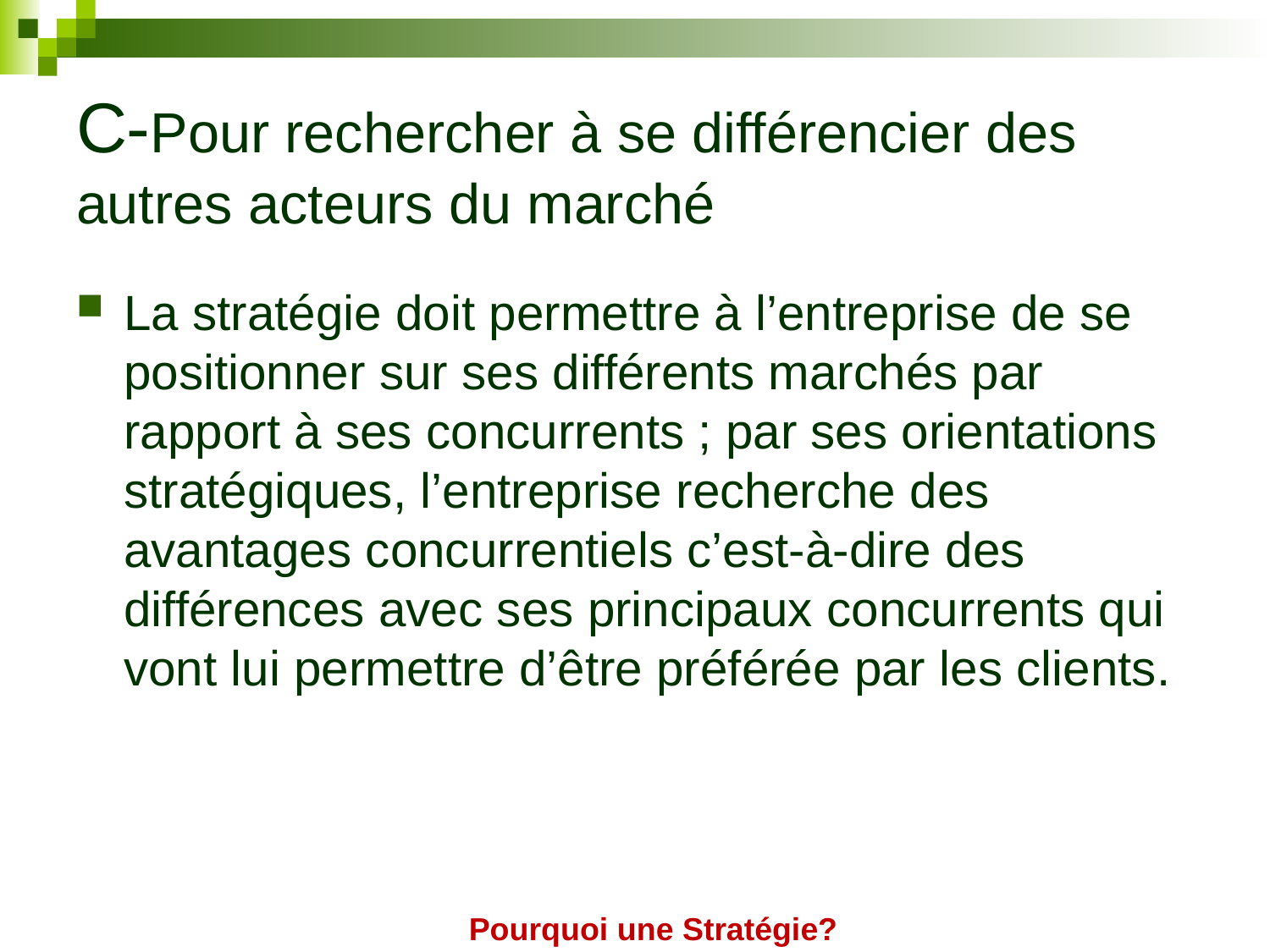

# C-Pour rechercher à se différencier des autres acteurs du marché
La stratégie doit permettre à l’entreprise de se positionner sur ses différents marchés par rapport à ses concurrents ; par ses orientations stratégiques, l’entreprise recherche des avantages concurrentiels c’est-à-dire des différences avec ses principaux concurrents qui vont lui permettre d’être préférée par les clients.

Pourquoi une Stratégie?